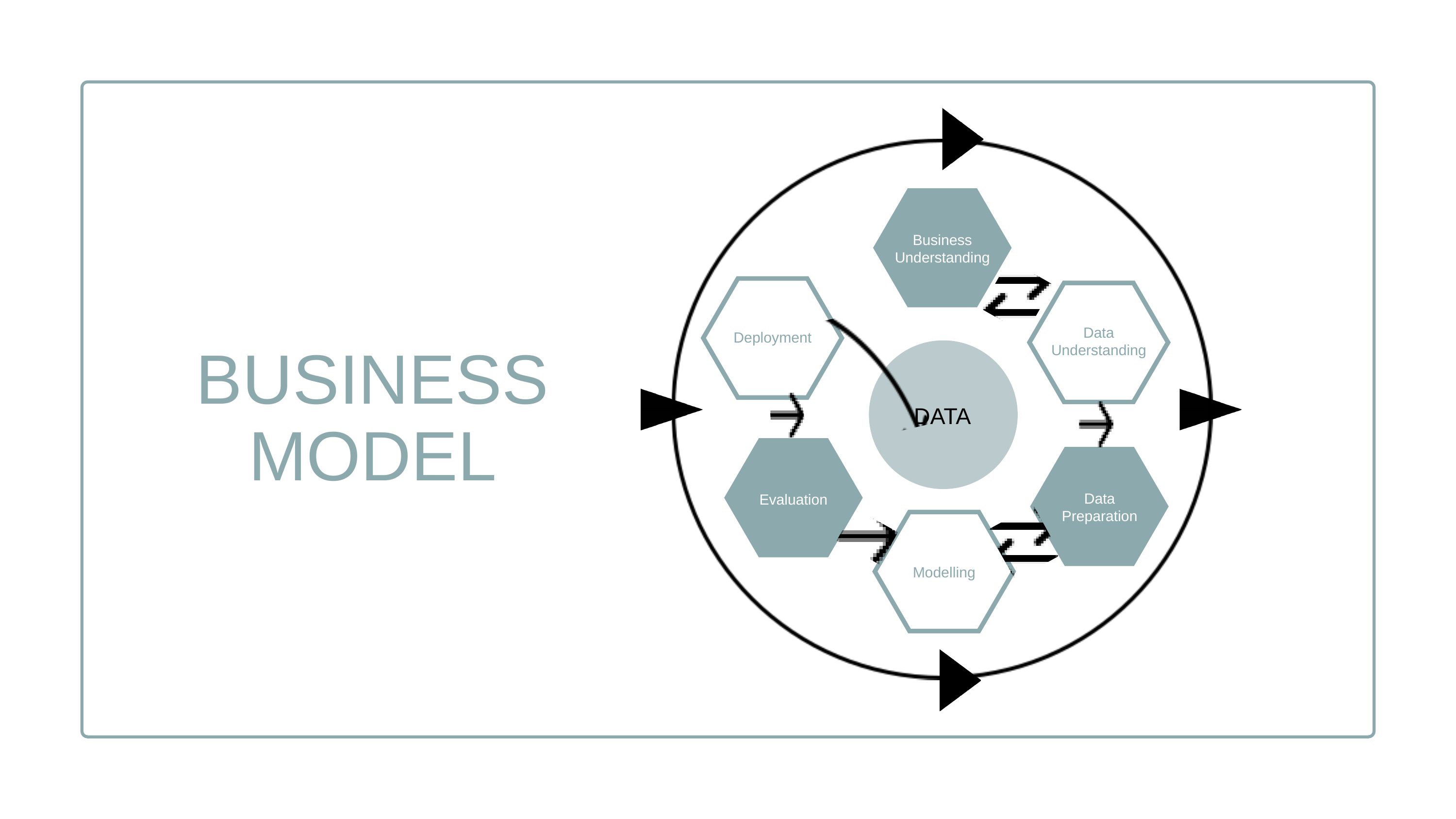

Business
Understanding

Data
Understanding
Deployment

BUSINESS
MODEL

DATA

Data
Preparation
Evaluation

Modelling